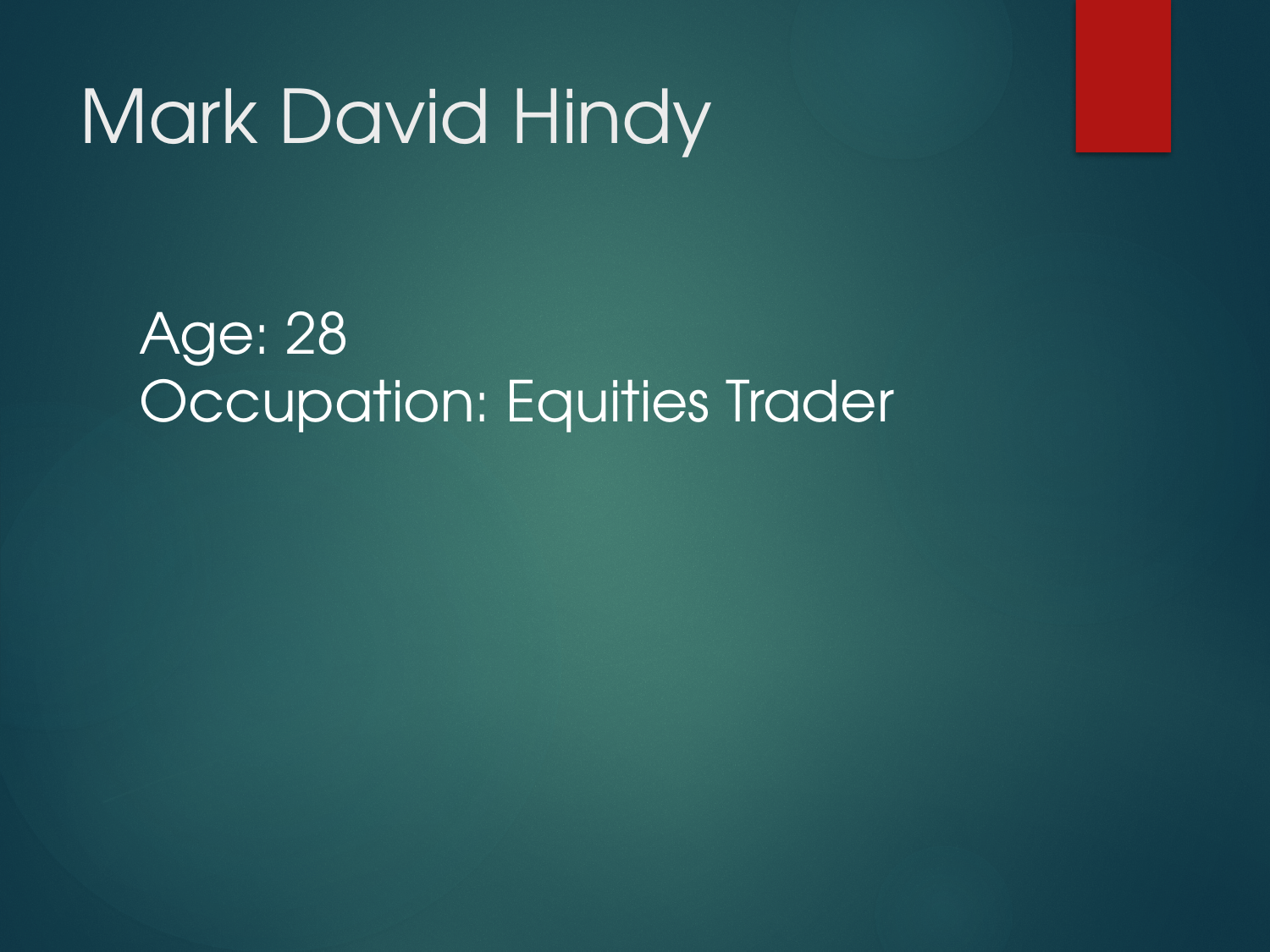

# Mark David Hindy

Age: 28
Occupation: Equities Trader